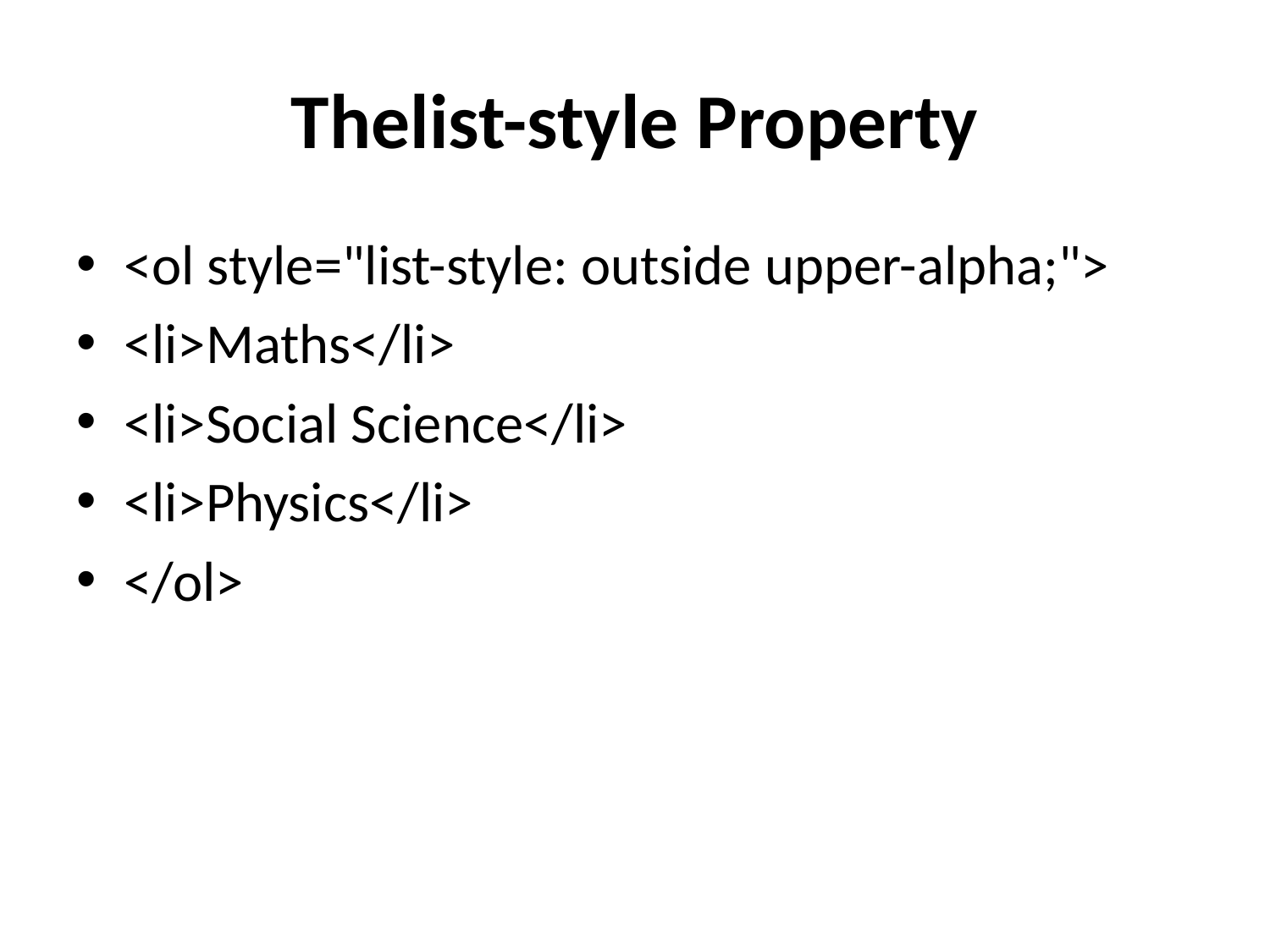

# Thelist-style Property
<ol style="list-style: outside upper-alpha;">
<li>Maths</li>
<li>Social Science</li>
<li>Physics</li>
</ol>